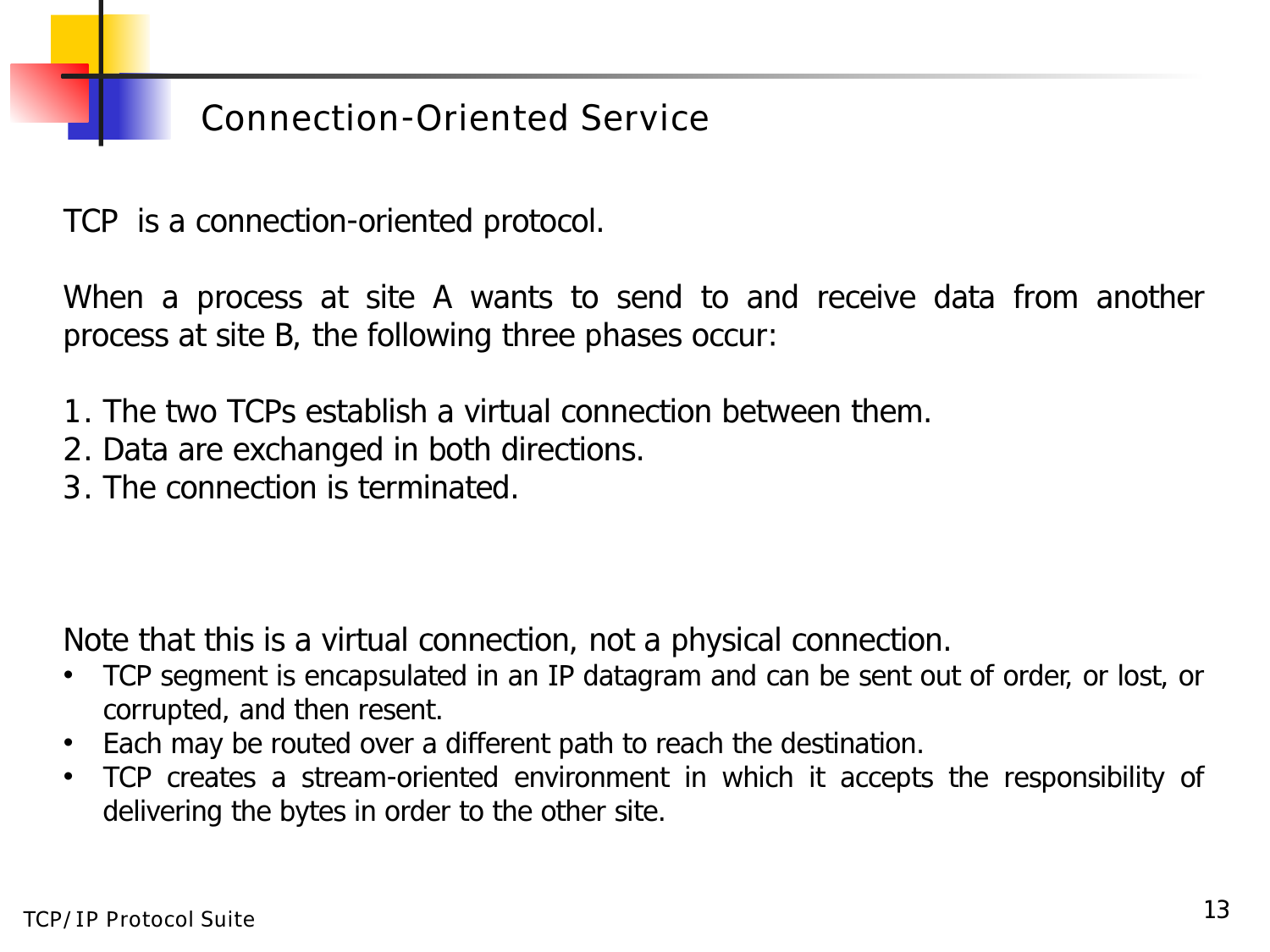

Connection-Oriented Service
TCP  is a connection-oriented protocol.

When a process at site A wants to send to and receive data from another process at site B, the following three phases occur:

1. The two TCPs establish a virtual connection between them.
2. Data are exchanged in both directions.
3. The connection is terminated.

Note that this is a virtual connection, not a physical connection.
TCP segment is encapsulated in an IP datagram and can be sent out of order, or lost, or corrupted, and then resent.
Each may be routed over a different path to reach the destination.
TCP creates a stream-oriented environment in which it accepts the responsibility of delivering the bytes in order to the other site.
13
TCP/IP Protocol Suite